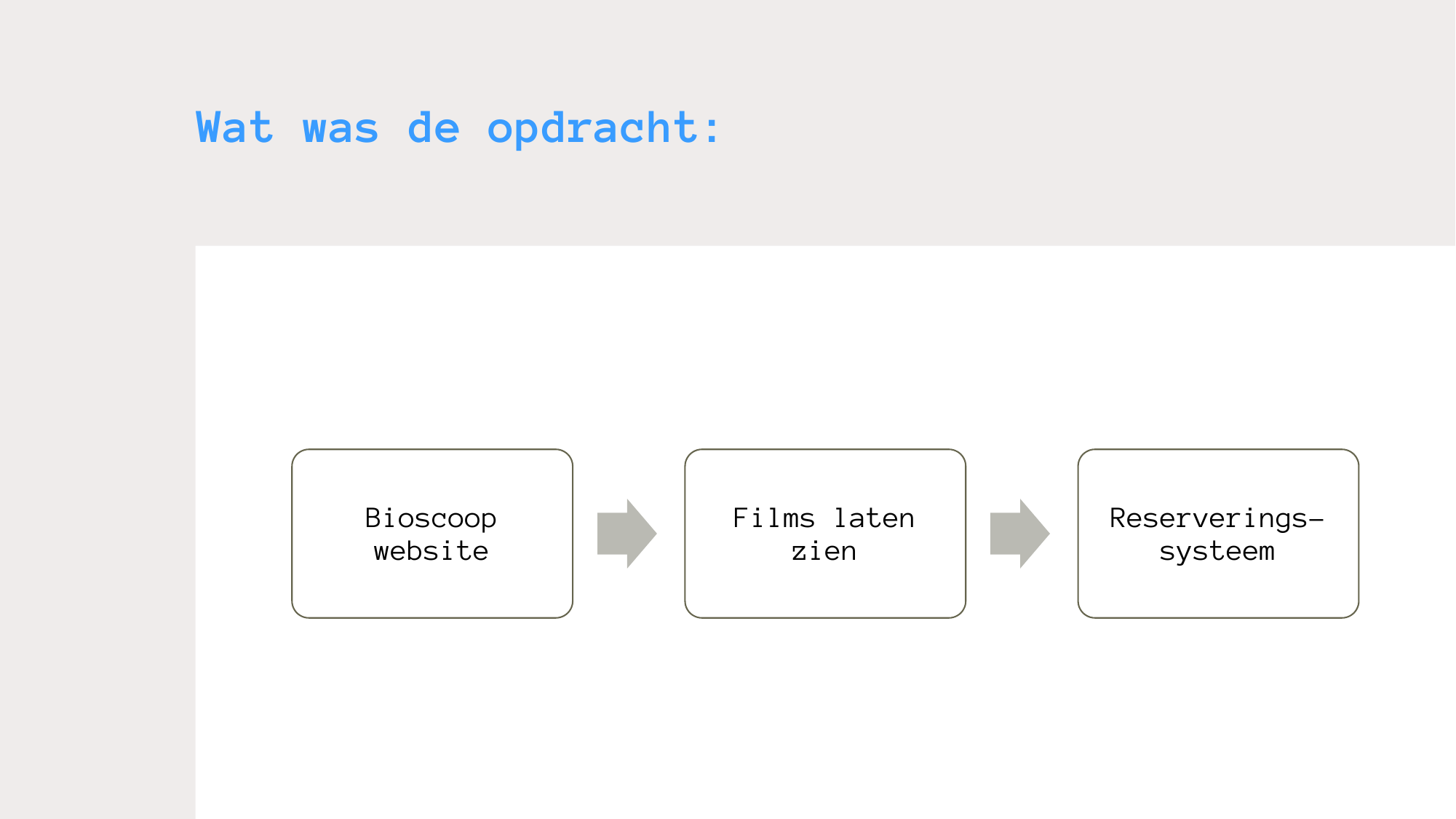

# Wat was de opdracht:

Bioscoop
website
Films laten zien
Reserverings-
systeem